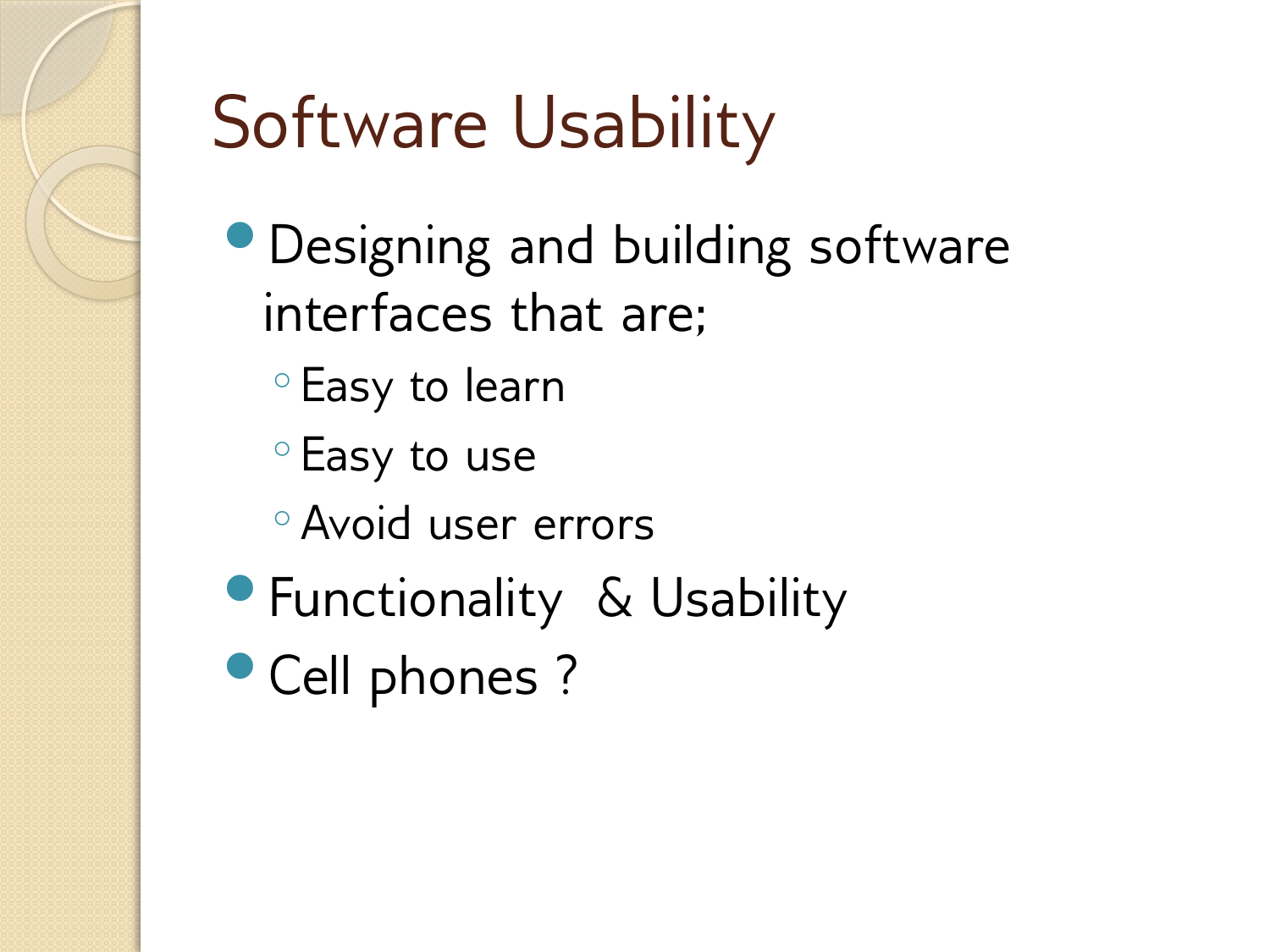

# Software Usability
Designing and building software interfaces that are;
Easy to learn
Easy to use
Avoid user errors
Functionality  & Usability
Cell phones ?